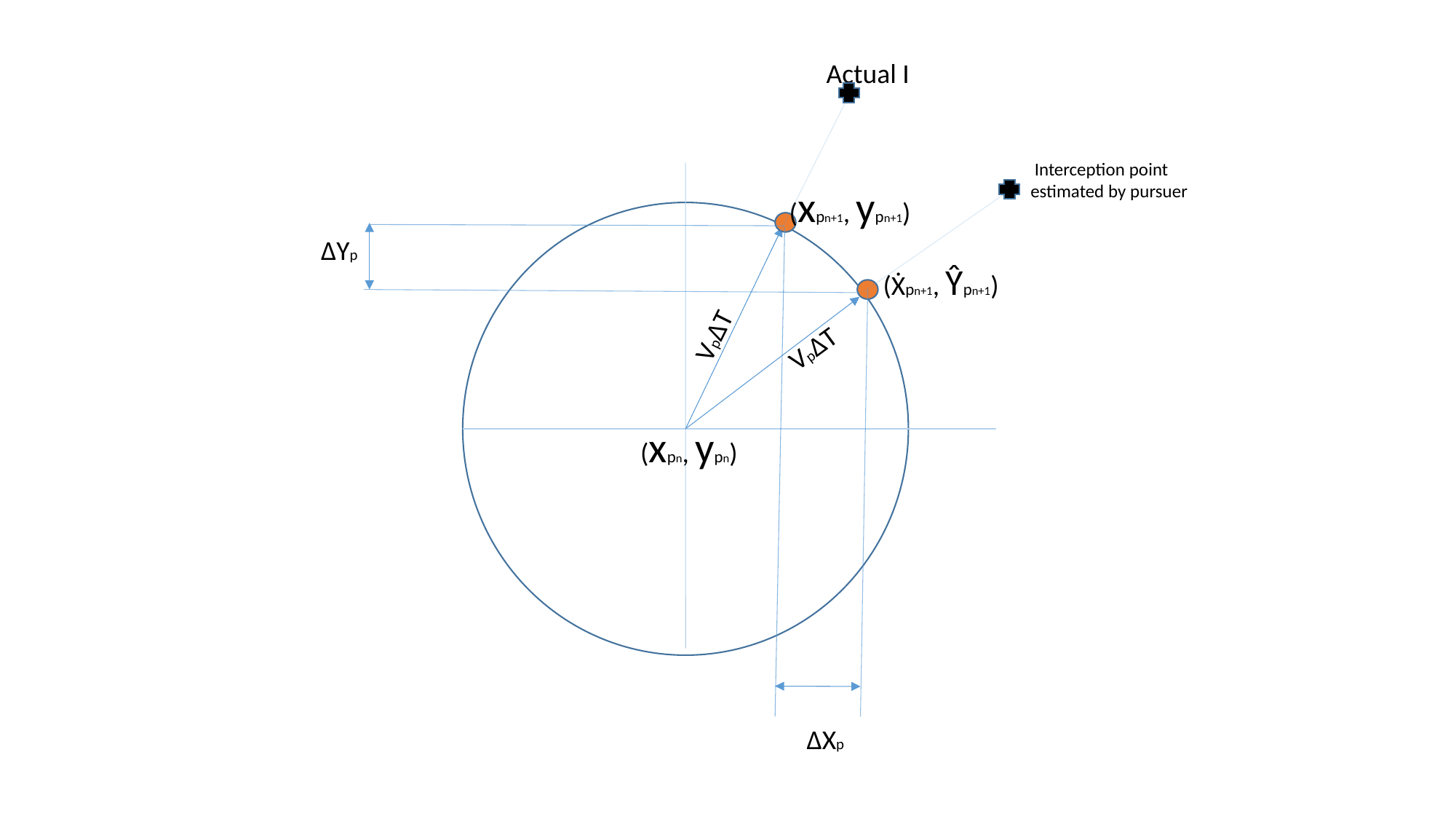

Actual I

 Interception point estimated by pursuer
(xpn+1, ypn+1)

∆Yp
(Ẋpn+1, Ŷpn+1)

Vp∆T
Vp∆T
(xpn, ypn)
∆Xp